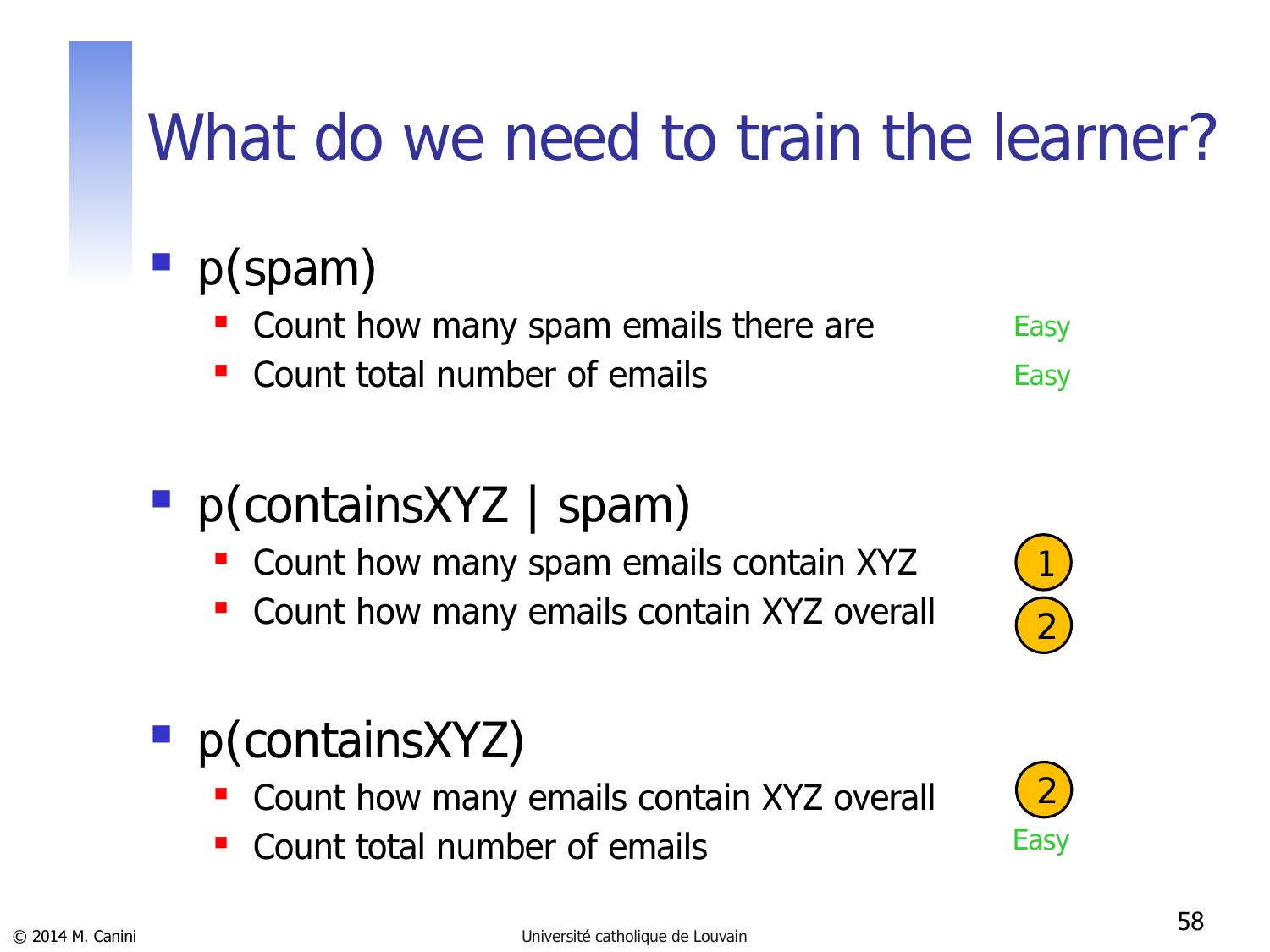

# What do we need to train the learner?
p(spam)
Count how many spam emails there are
Count total number of emails

p(containsXYZ | spam)
Count how many spam emails contain XYZ
Count how many emails contain XYZ overall

p(containsXYZ)
Count how many emails contain XYZ overall
Count total number of emails

Easy
Easy
1
2
2
Easy
58
Université catholique de Louvain